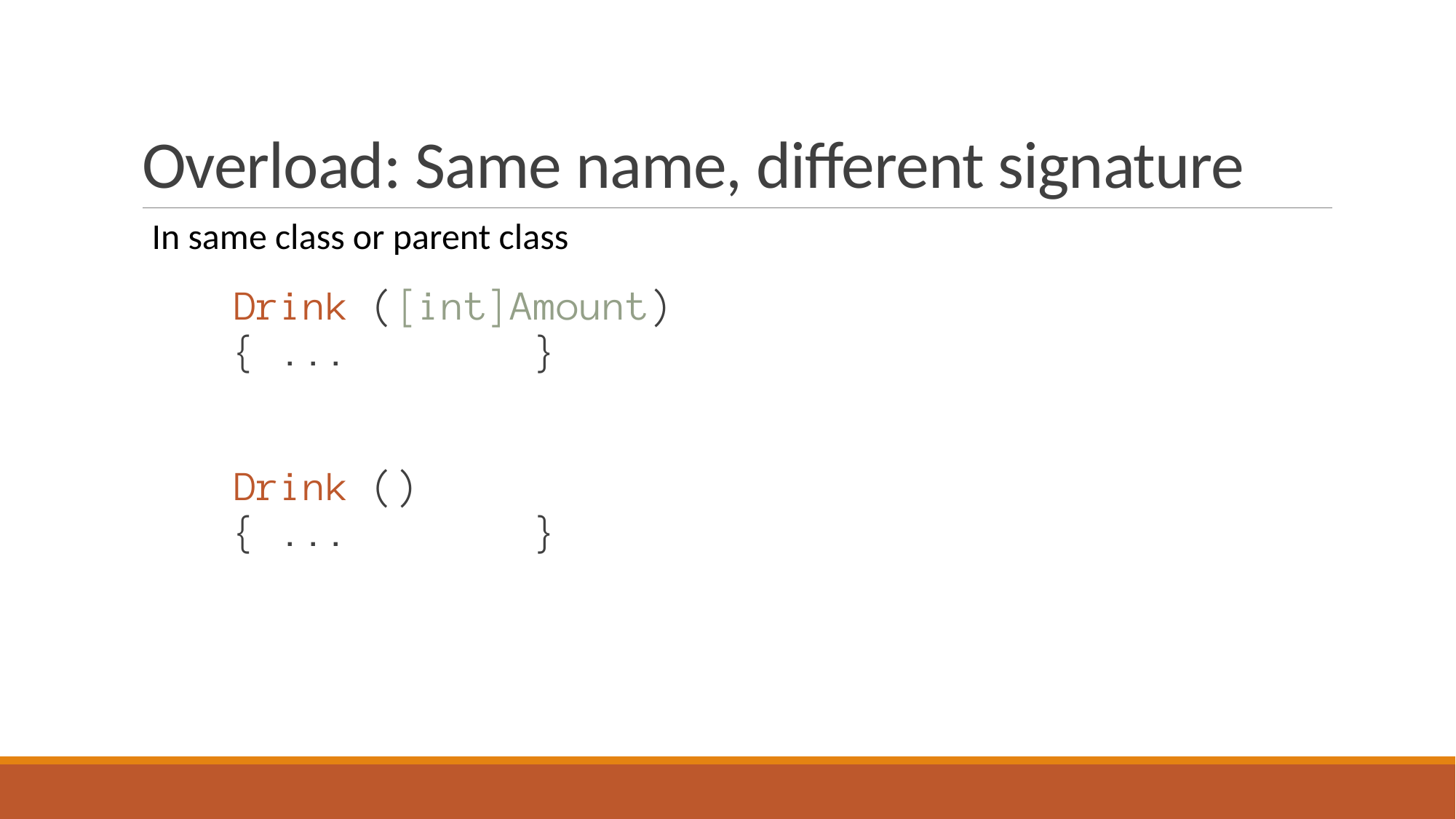

# Overload: Same name, different signature
In same class or parent class

    Drink ([int]Amount)
    { ...        }

    Drink ()
    { ...        }